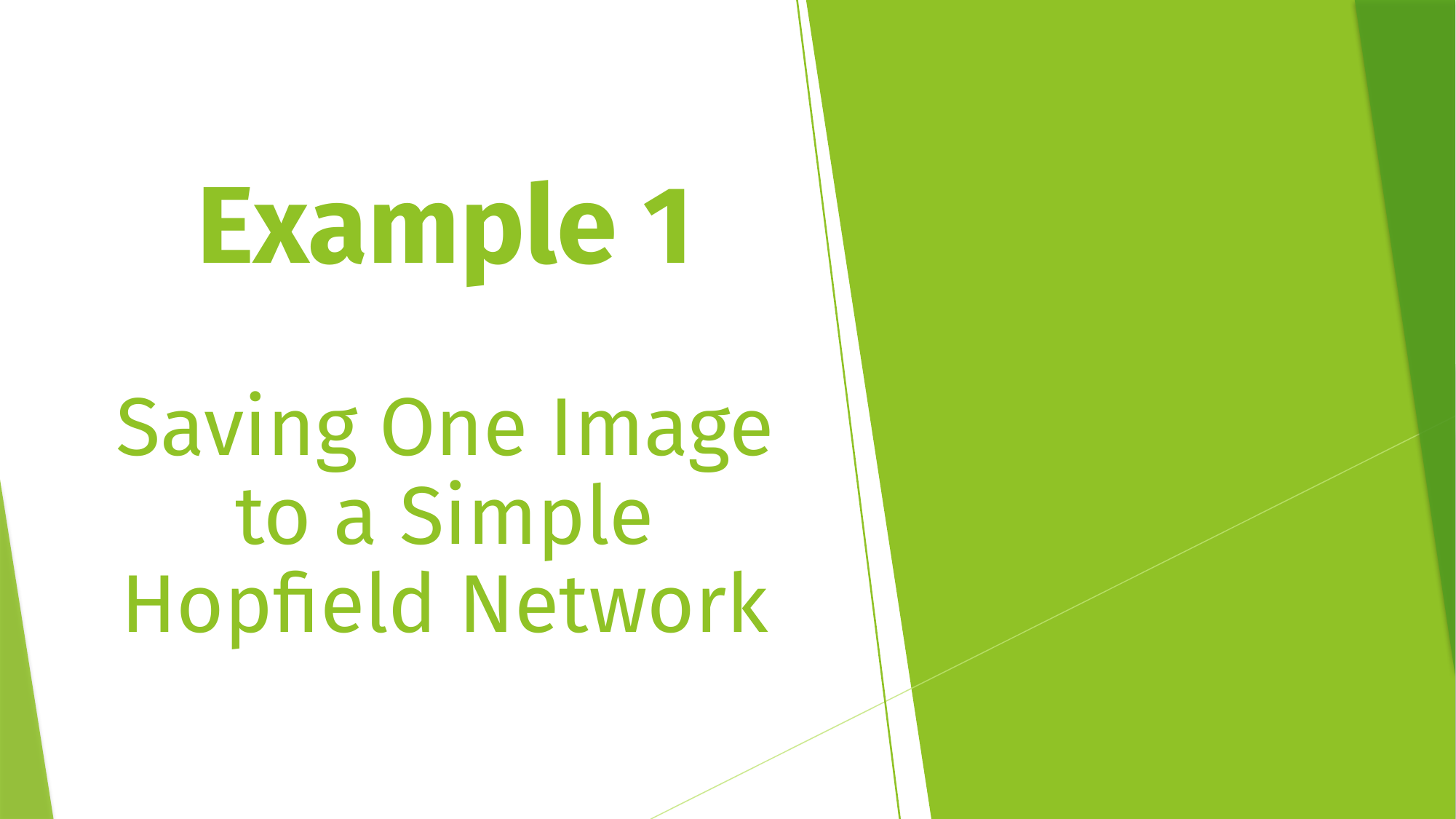

# Example 1 Saving One Image to a Simple Hopfield Network